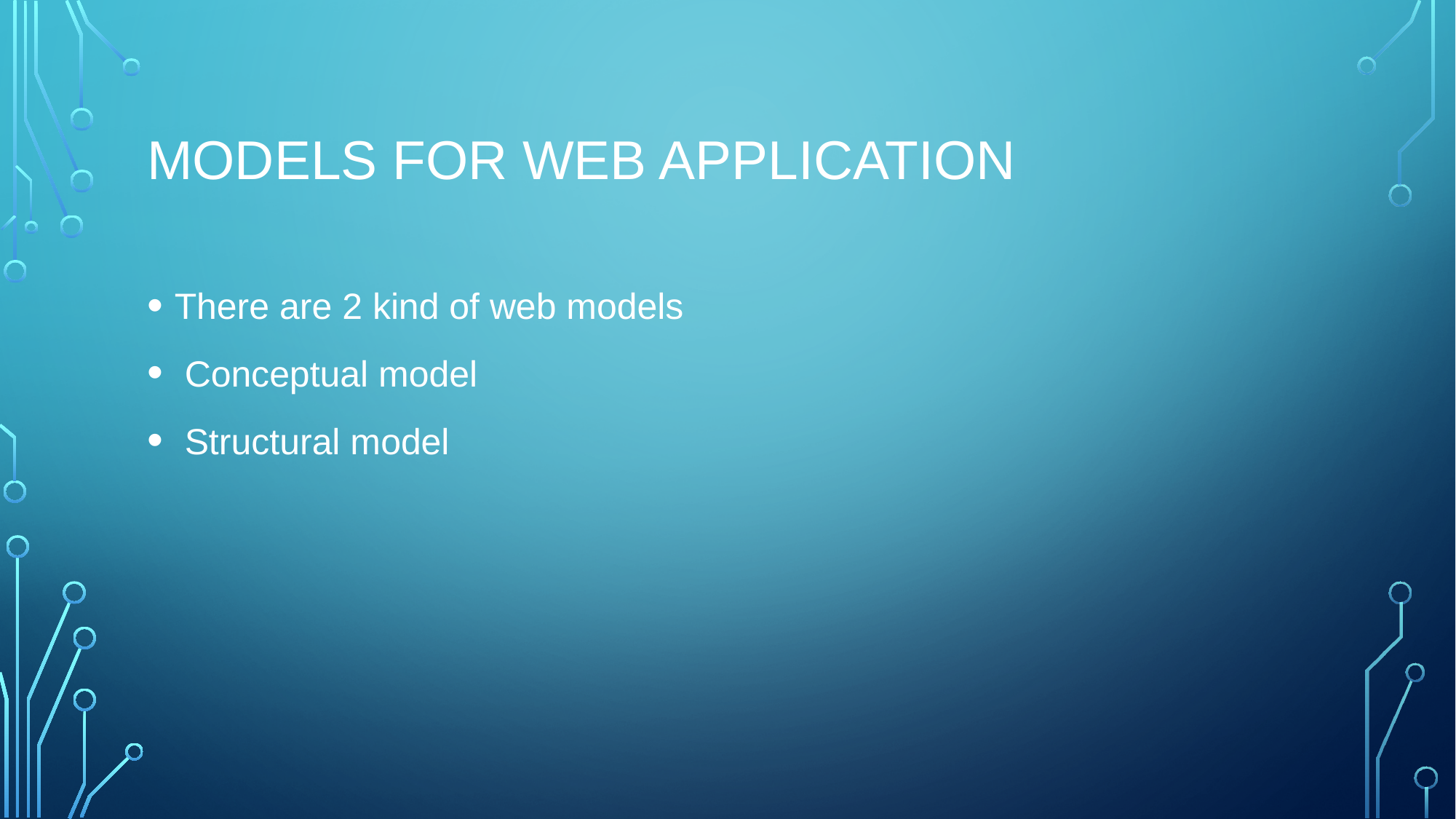

# Models for Web Application
There are 2 kind of web models
 Conceptual model
 Structural model